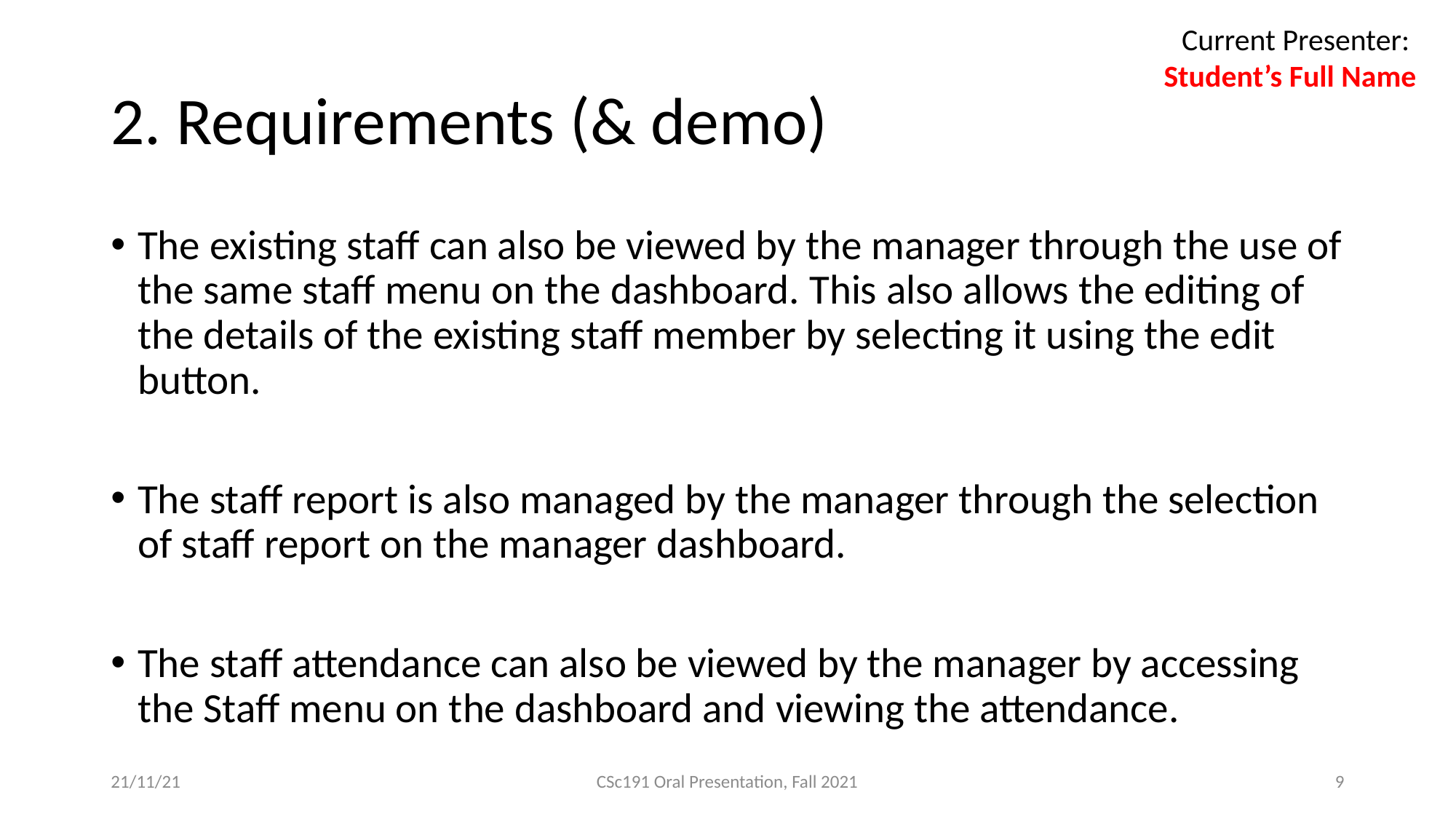

Current Presenter:
Student’s Full Name
# 2. Requirements (& demo)
The existing staff can also be viewed by the manager through the use of the same staff menu on the dashboard. This also allows the editing of the details of the existing staff member by selecting it using the edit button.

The staff report is also managed by the manager through the selection of staff report on the manager dashboard.

The staff attendance can also be viewed by the manager by accessing the Staff menu on the dashboard and viewing the attendance.
21/11/21
CSc191 Oral Presentation, Fall 2021
9